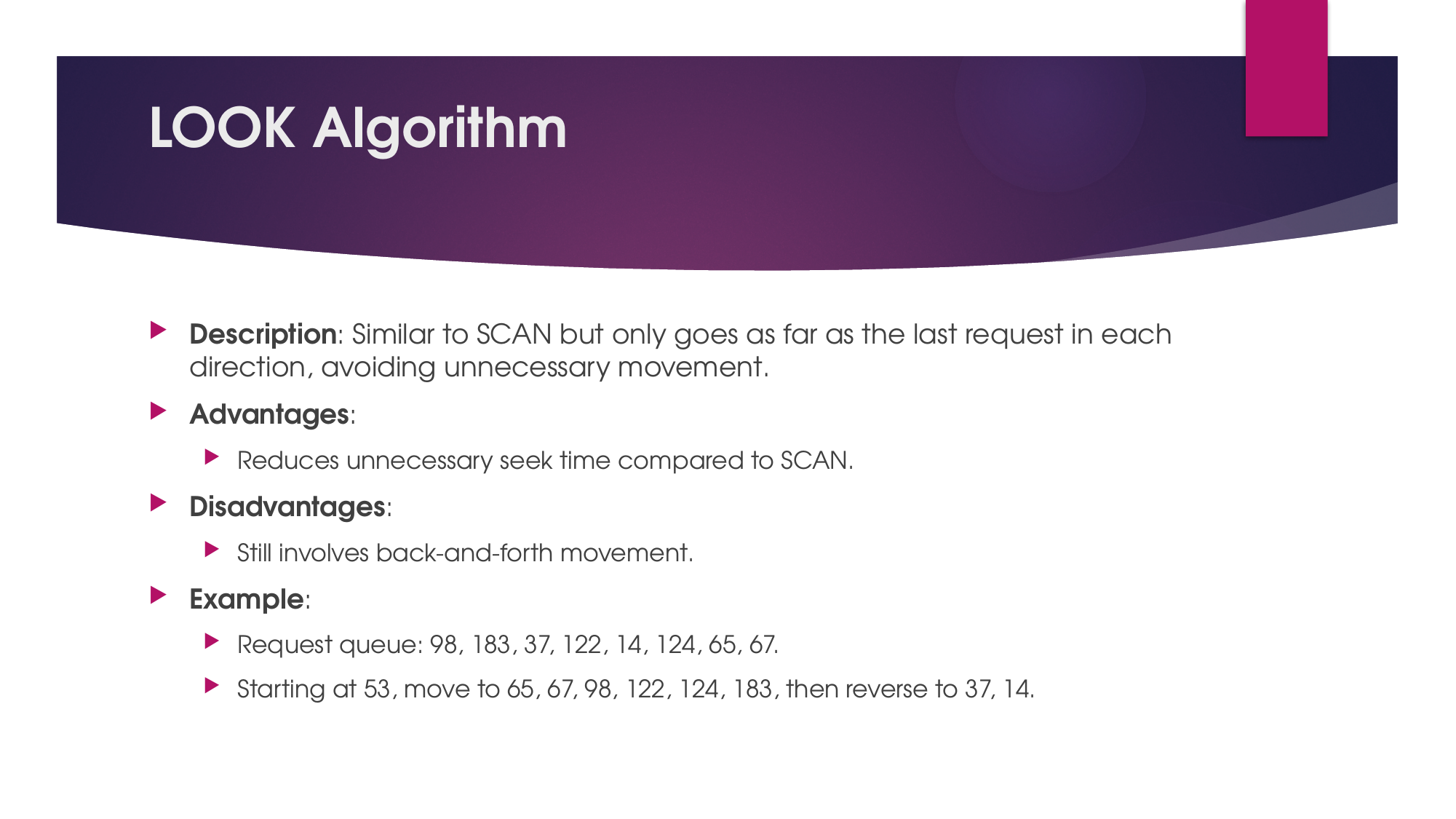

# LOOK Algorithm
Description: Similar to SCAN but only goes as far as the last request in each direction, avoiding unnecessary movement.
Advantages:
Reduces unnecessary seek time compared to SCAN.
Disadvantages:
Still involves back-and-forth movement.
Example:
Request queue: 98, 183, 37, 122, 14, 124, 65, 67.
Starting at 53, move to 65, 67, 98, 122, 124, 183, then reverse to 37, 14.